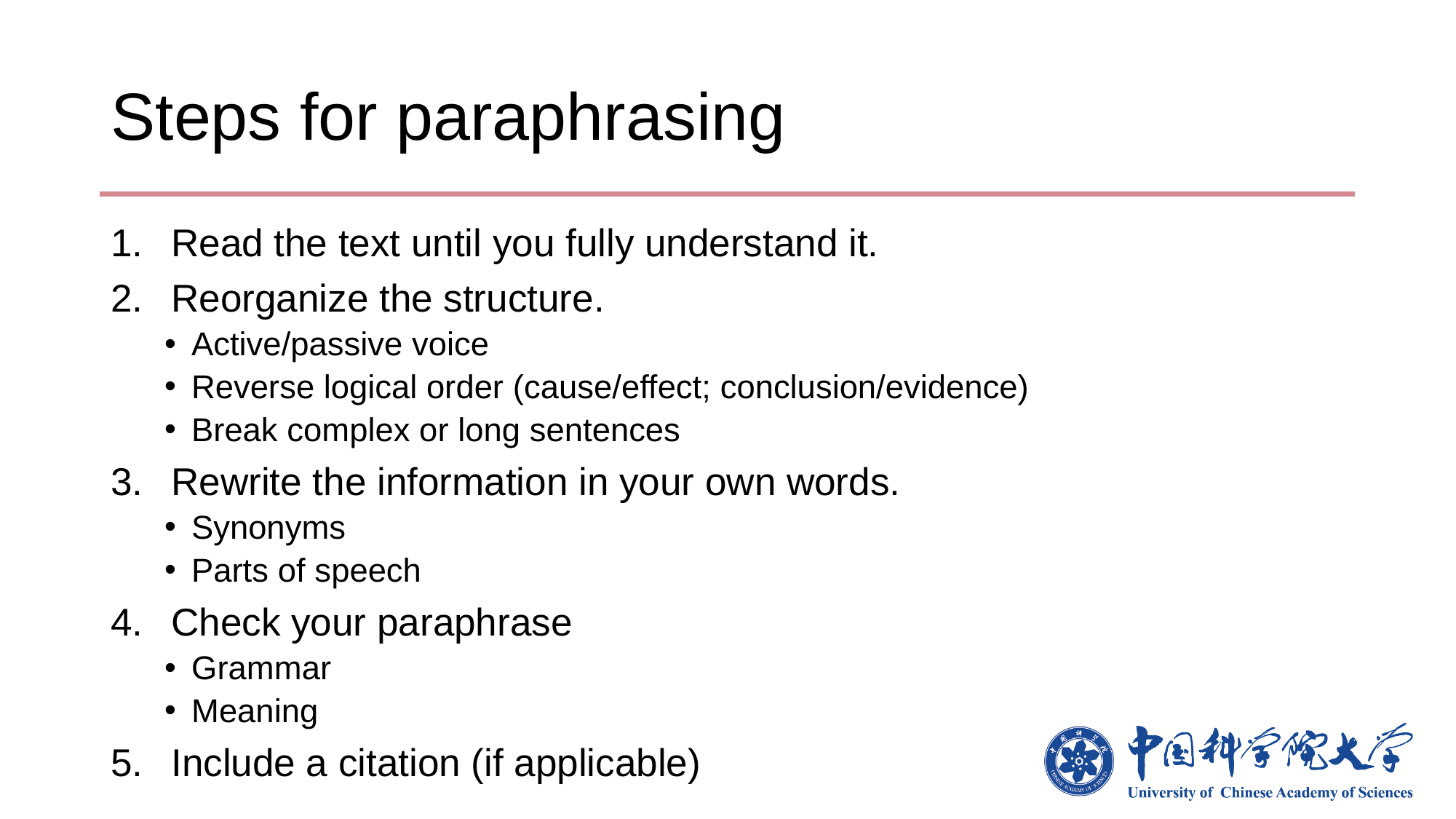

# Steps for paraphrasing
Read the text until you fully understand it.
Reorganize the structure.
Active/passive voice
Reverse logical order (cause/effect; conclusion/evidence)
Break complex or long sentences
Rewrite the information in your own words.
Synonyms
Parts of speech
Check your paraphrase
Grammar
Meaning
Include a citation (if applicable)